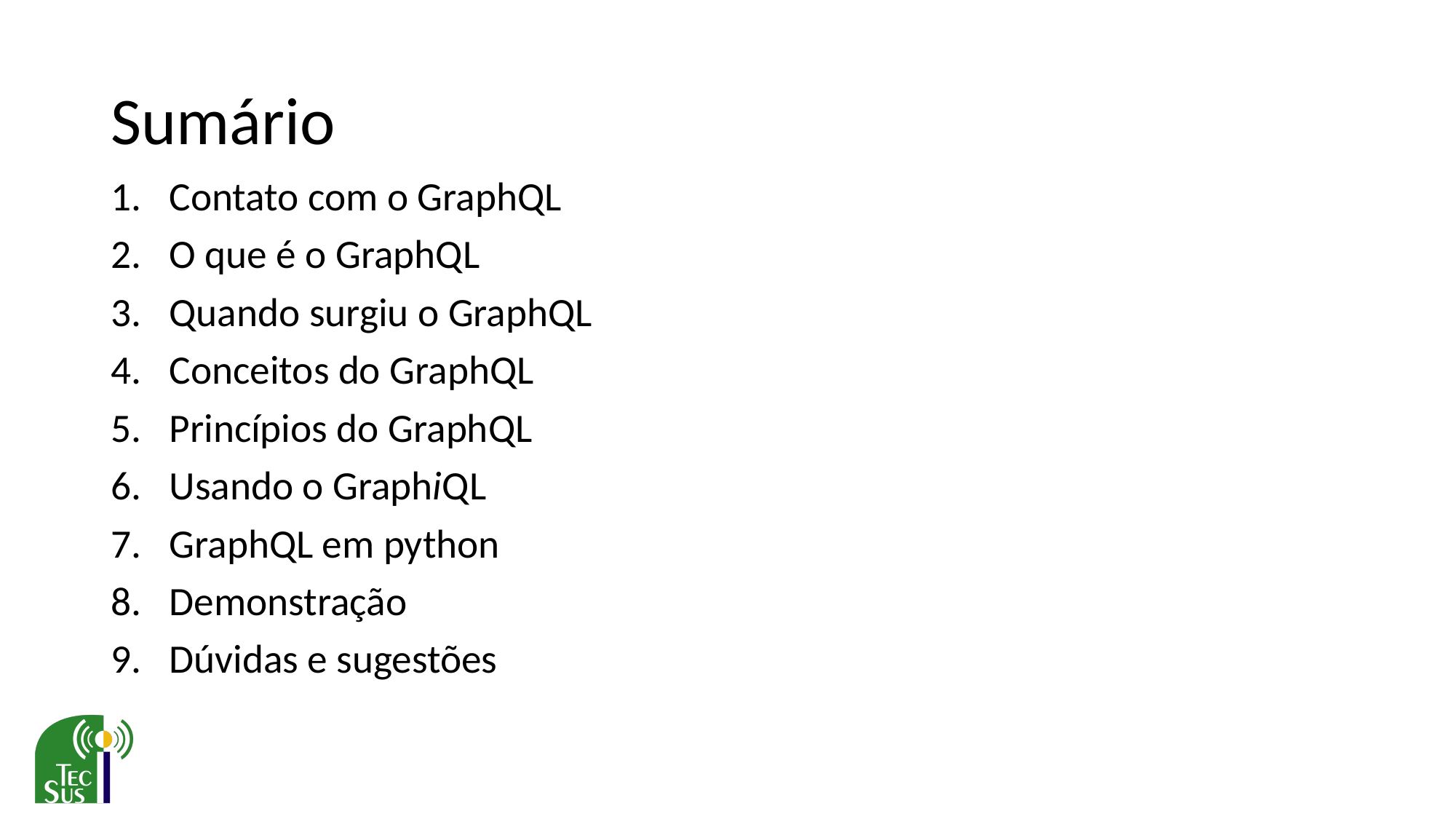

# Sumário
Contato com o GraphQL
O que é o GraphQL
Quando surgiu o GraphQL
Conceitos do GraphQL
Princípios do GraphQL
Usando o GraphiQL
GraphQL em python
Demonstração
Dúvidas e sugestões